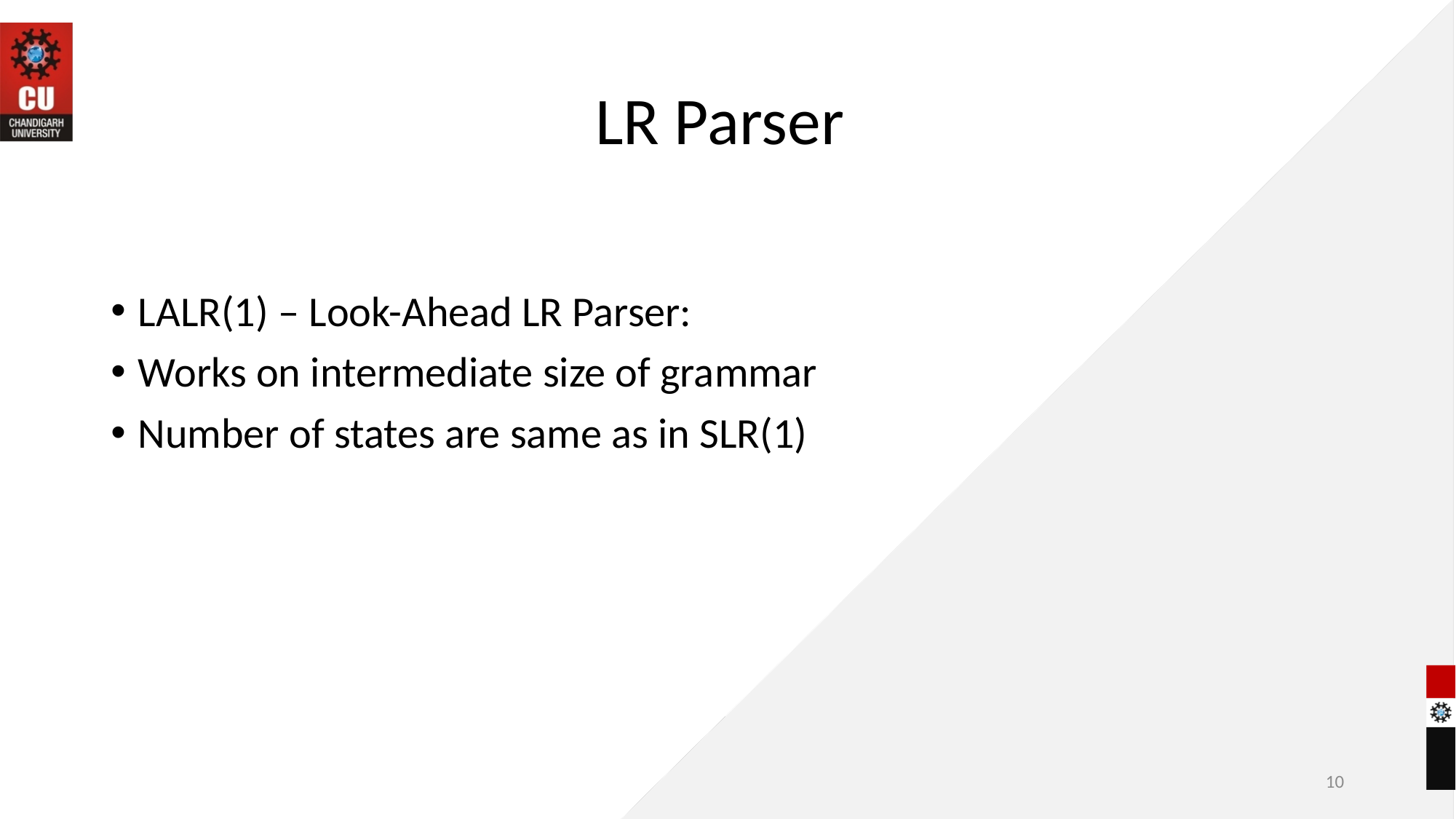

# LR Parser

LALR(1) – Look-Ahead LR Parser:
Works on intermediate size of grammar
Number of states are same as in SLR(1)

10